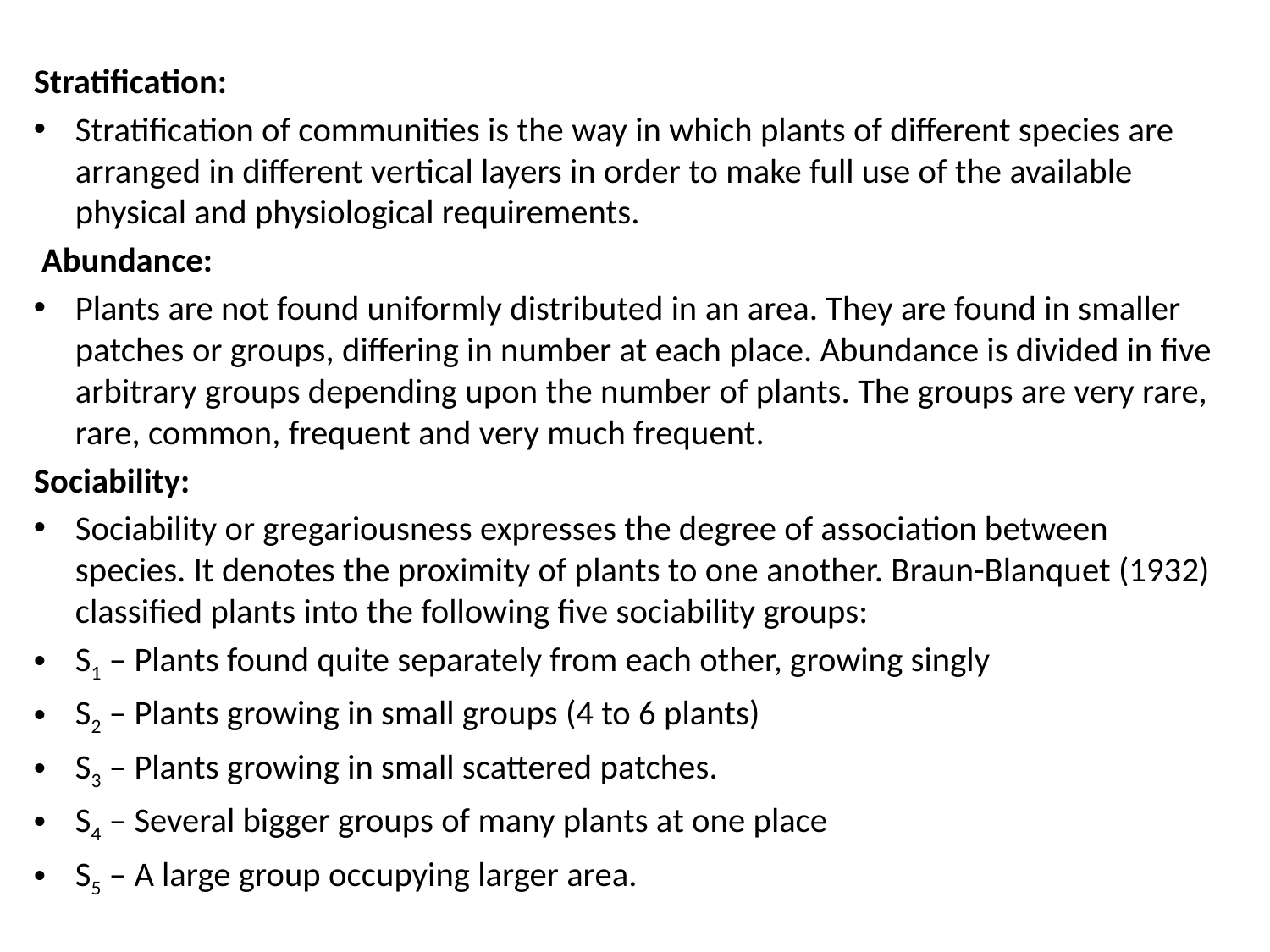

Stratification:
Stratification of communities is the way in which plants of different species are arranged in different vertical layers in order to make full use of the available physical and physiological requirements.
 Abundance:
Plants are not found uniformly distributed in an area. They are found in smaller patches or groups, differing in number at each place. Abundance is divided in five arbitrary groups depending upon the number of plants. The groups are very rare, rare, common, frequent and very much frequent.
Sociability:
Sociability or gregariousness expresses the degree of association between species. It denotes the proximity of plants to one another. Braun-Blanquet (1932) classified plants into the following five sociability groups:
S1 – Plants found quite separately from each other, growing singly
S2 – Plants growing in small groups (4 to 6 plants)
S3 – Plants growing in small scattered patches.
S4 – Several bigger groups of many plants at one place
S5 – A large group occupying larger area.